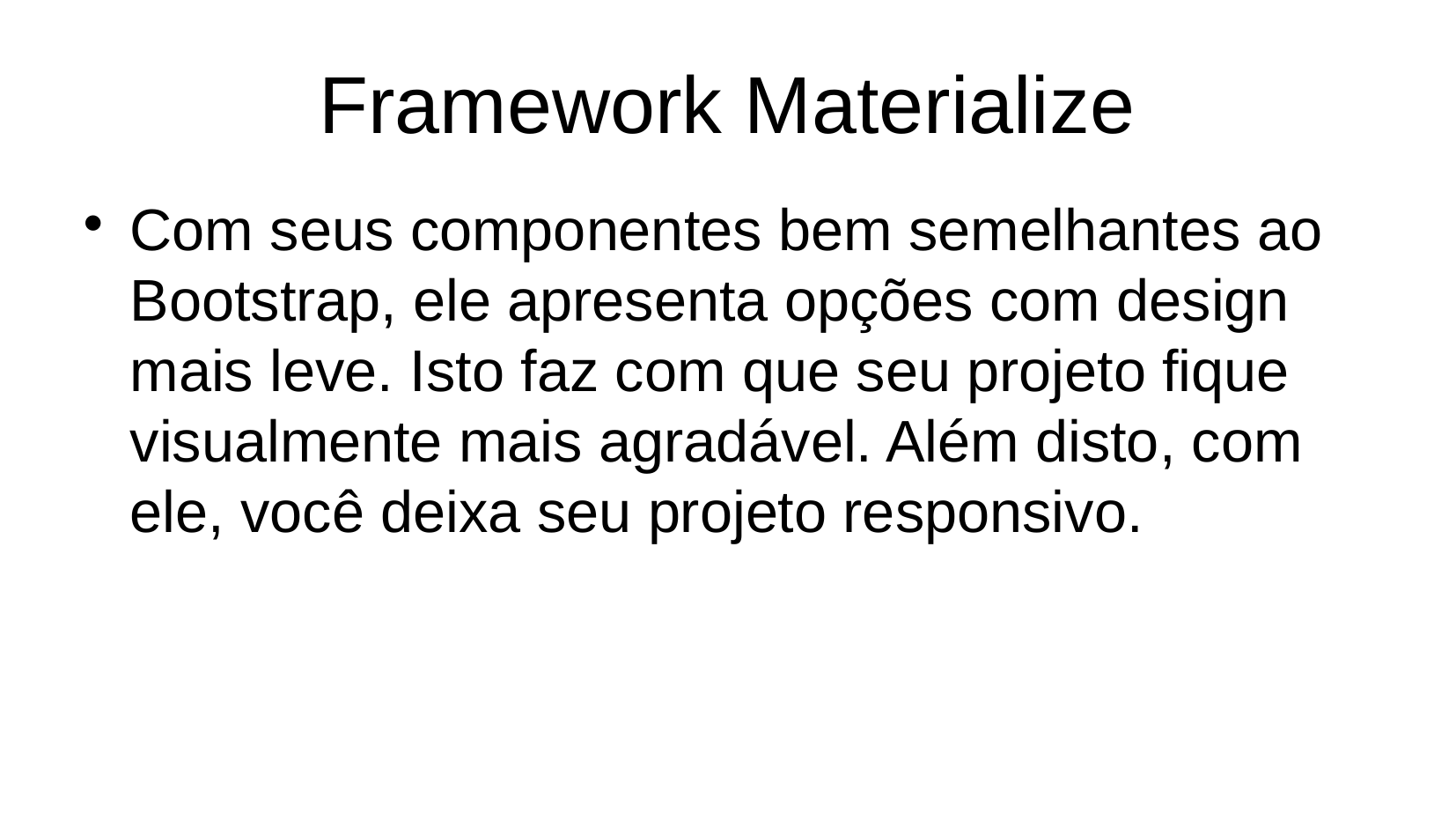

# Framework Materialize
Com seus componentes bem semelhantes ao  Bootstrap, ele apresenta opções com design mais leve. Isto faz com que seu projeto fique visualmente mais agradável. Além disto, com ele, você deixa seu projeto responsivo.